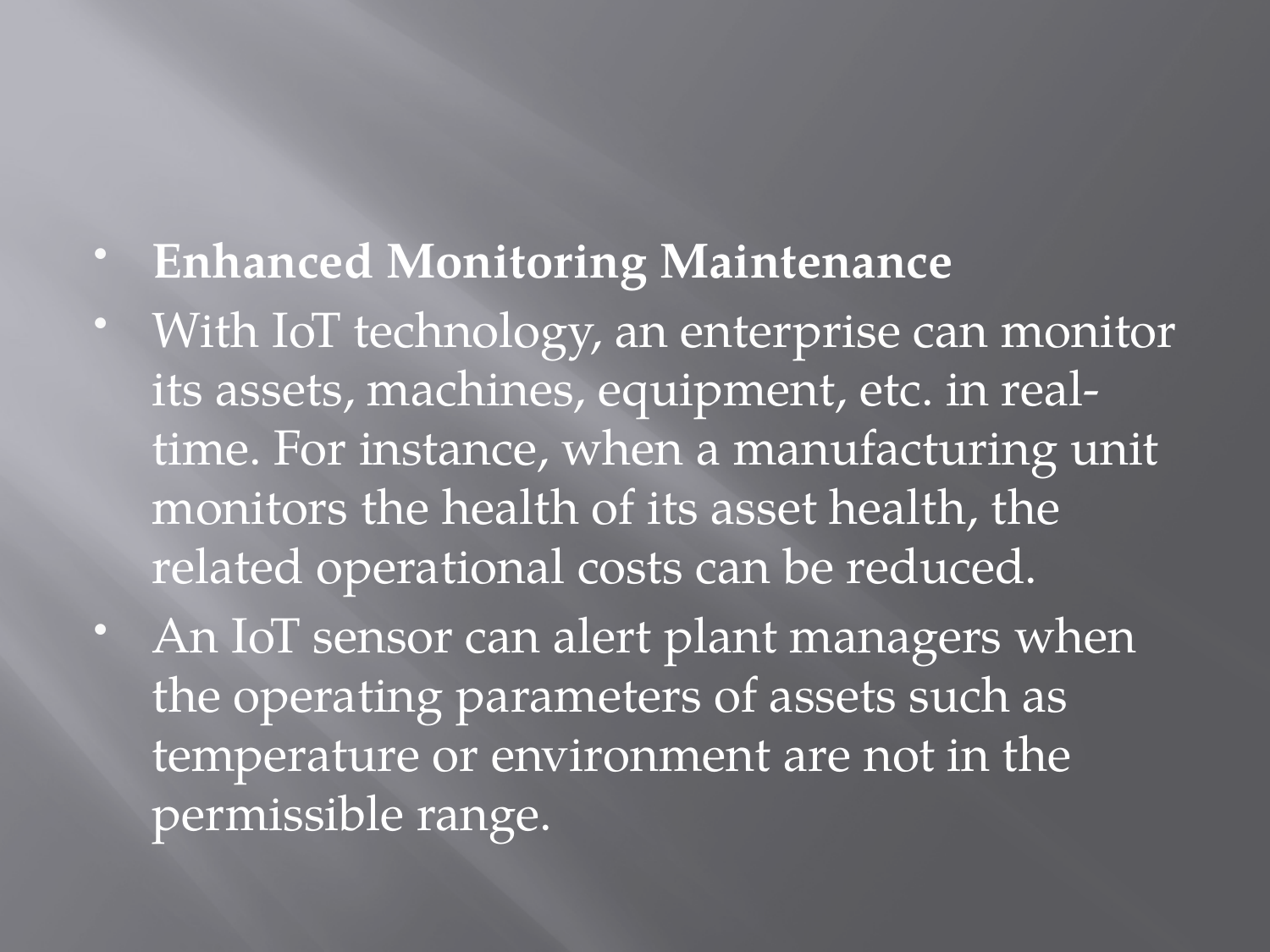

#
Enhanced Monitoring Maintenance
With IoT technology, an enterprise can monitor its assets, machines, equipment, etc. in real-time. For instance, when a manufacturing unit monitors the health of its asset health, the related operational costs can be reduced.
An IoT sensor can alert plant managers when the operating parameters of assets such as temperature or environment are not in the permissible range.